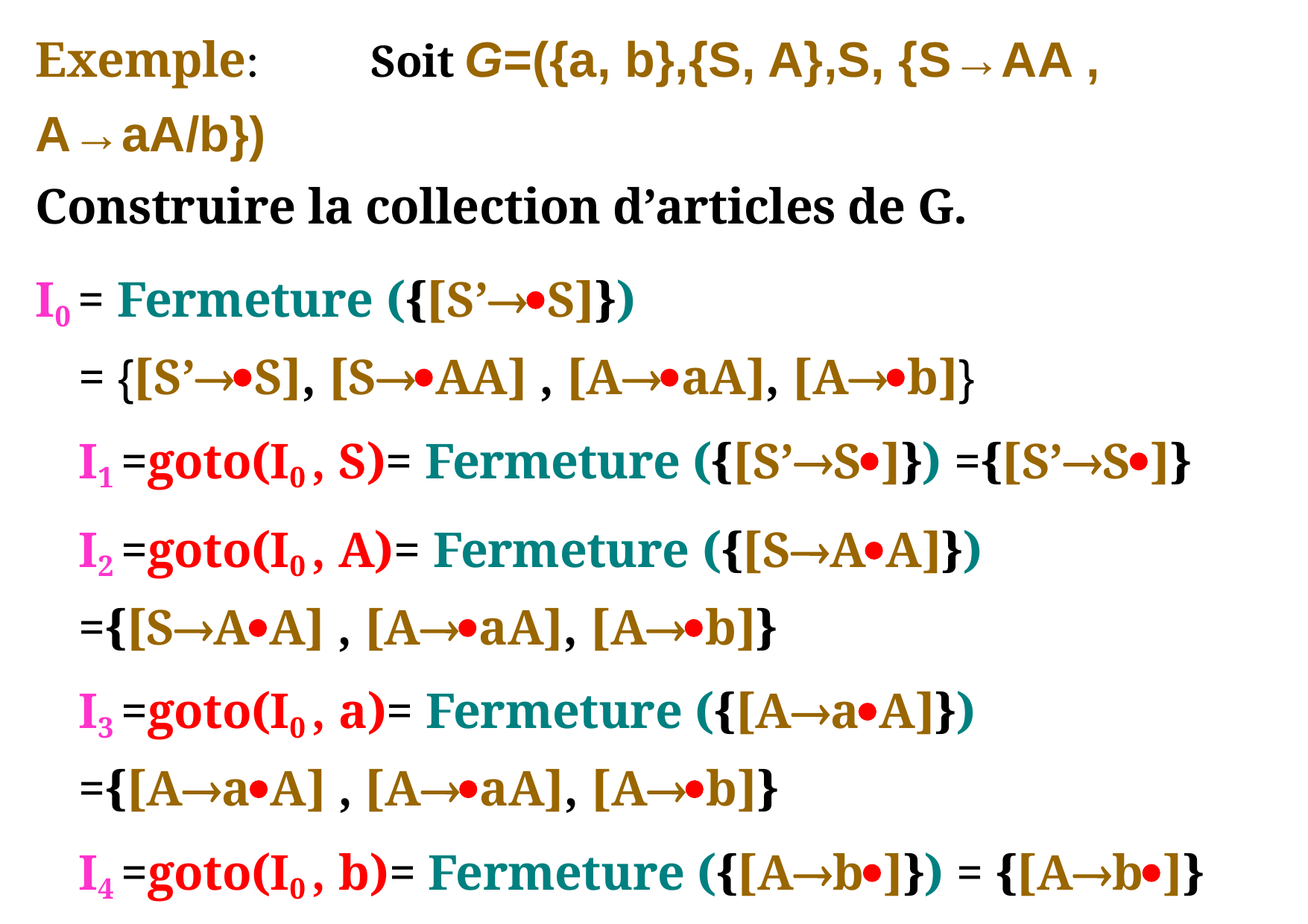

Exemple:	Soit G=({a, b},{S, A},S, {S→AA , A→aA/b})
Construire la collection d’articles de G.
I0 = Fermeture ({[S’→•S]})
= {[S’→•S], [S→•AA] , [A→•aA], [A→•b]}
I1 =goto(I0 , S)= Fermeture ({[S’→S•]}) ={[S’→S•]}
I2 =goto(I0 , A)= Fermeture ({[S→A•A]})
={[S→A•A] , [A→•aA], [A→•b]}
I3 =goto(I0 , a)= Fermeture ({[A→a•A]})
={[A→a•A] , [A→•aA], [A→•b]}
I4 =goto(I0 , b)= Fermeture ({[A→b•]}) = {[A→b•]}
I5 =goto(I2, A)= Fermeture ({[S→AA•]}) = {[S→AA•]}